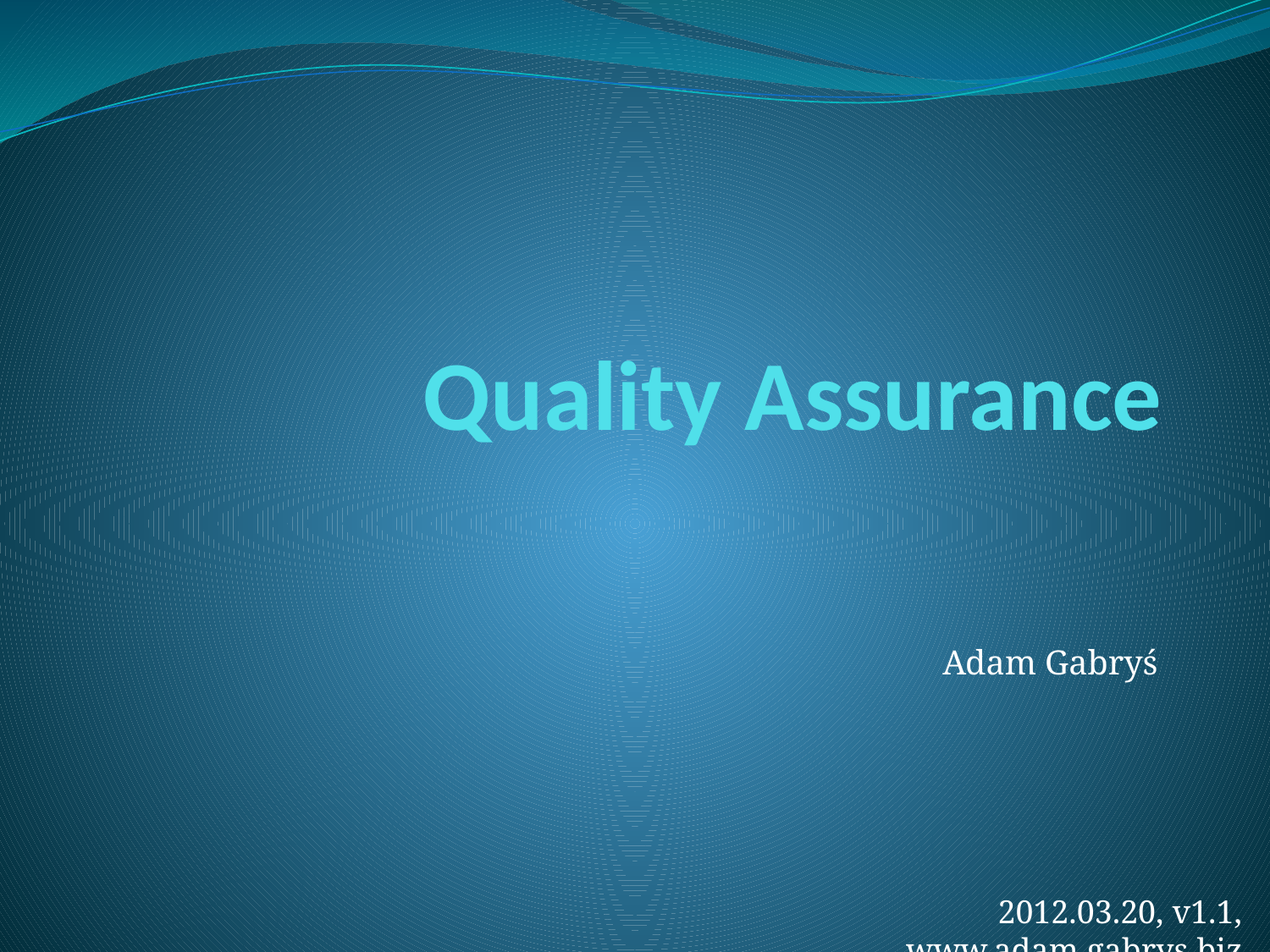

# Quality Assurance

Adam Gabryś
2012.03.20, v1.1, www.adam.gabrys.biz